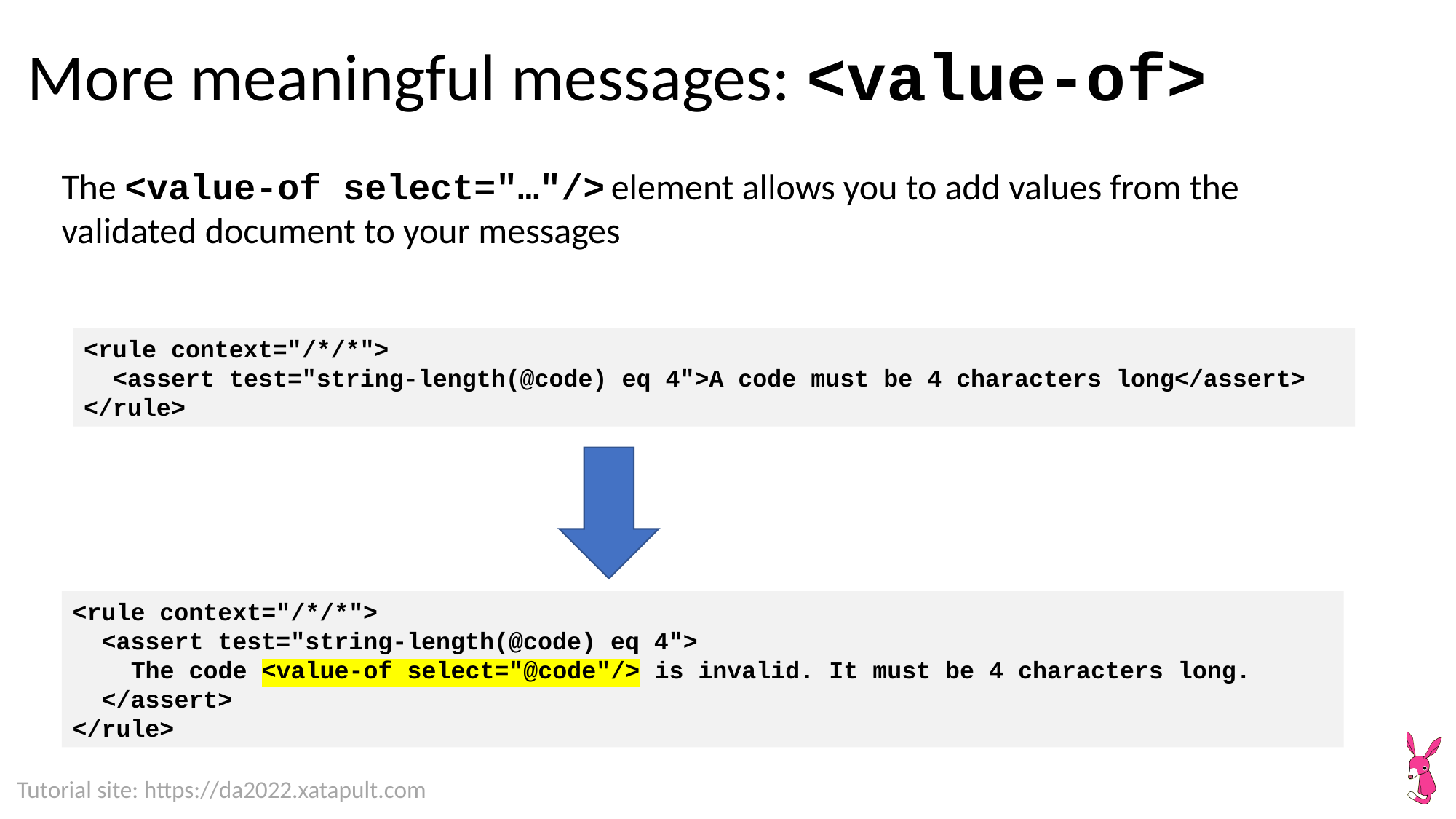

# More meaningful messages: <value-of>
The <value-of select="…"/> element allows you to add values from the validated document to your messages
<rule context="/*/*">
  <assert test="string-length(@code) eq 4">A code must be 4 characters long</assert>
</rule>

<rule context="/*/*">
  <assert test="string-length(@code) eq 4">
    The code <value-of select="@code"/> is invalid. It must be 4 characters long.
  </assert>
</rule>